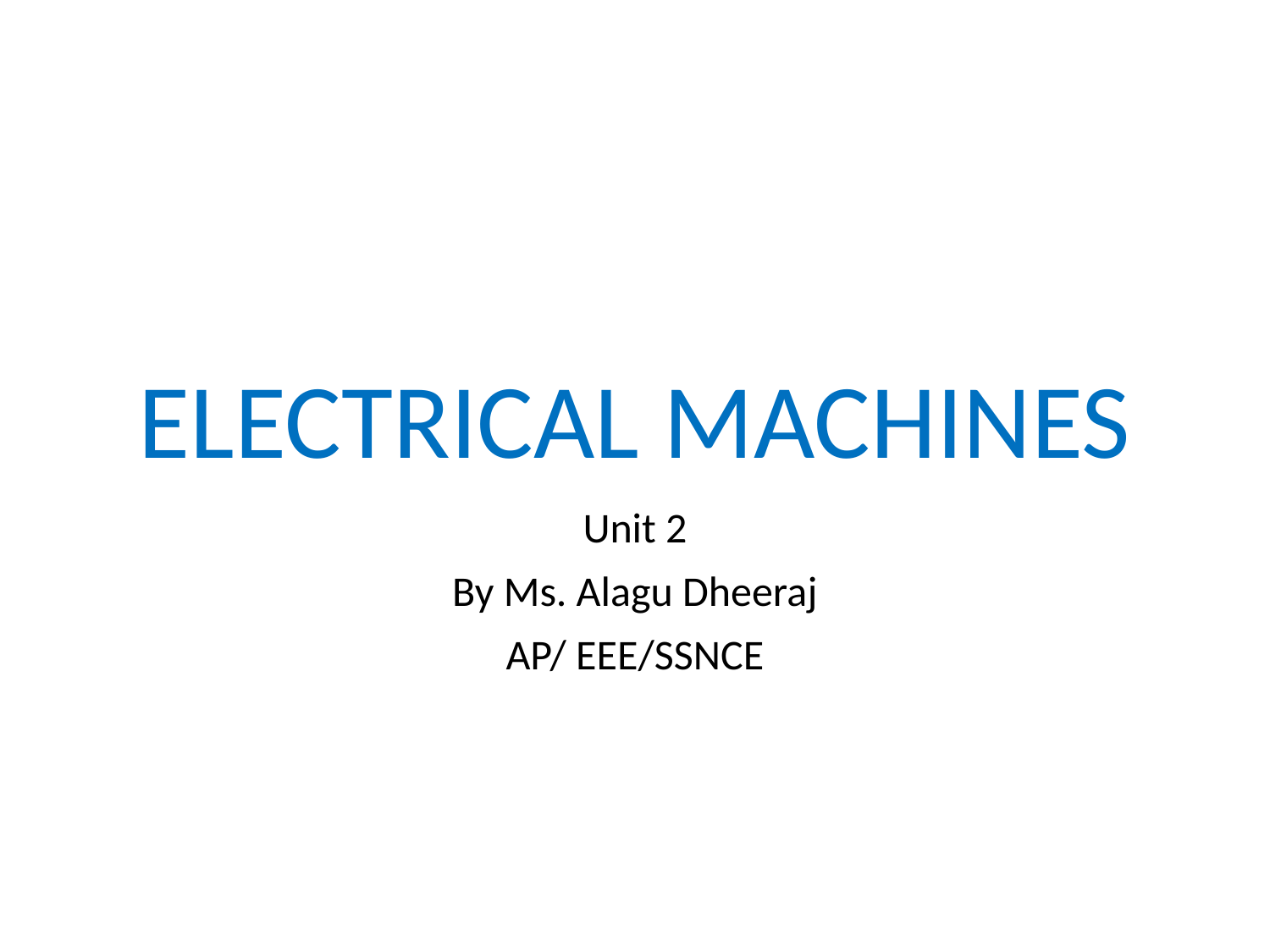

# ELECTRICAL MACHINES
Unit 2
By Ms. Alagu Dheeraj
AP/ EEE/SSNCE